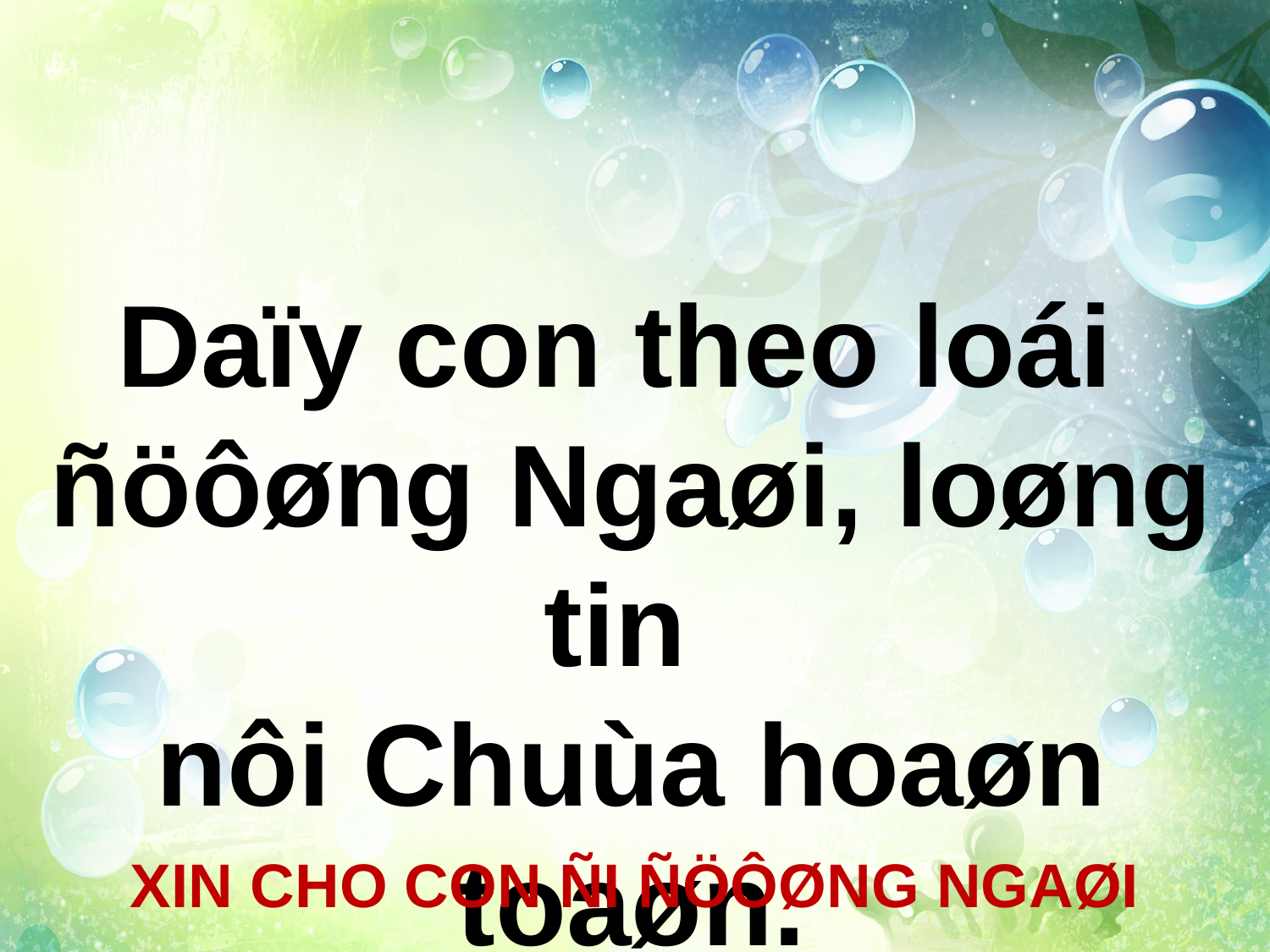

Daïy con theo loái
ñöôøng Ngaøi, loøng tin
nôi Chuùa hoaøn toaøn.
XIN CHO CON ÑI ÑÖÔØNG NGAØI